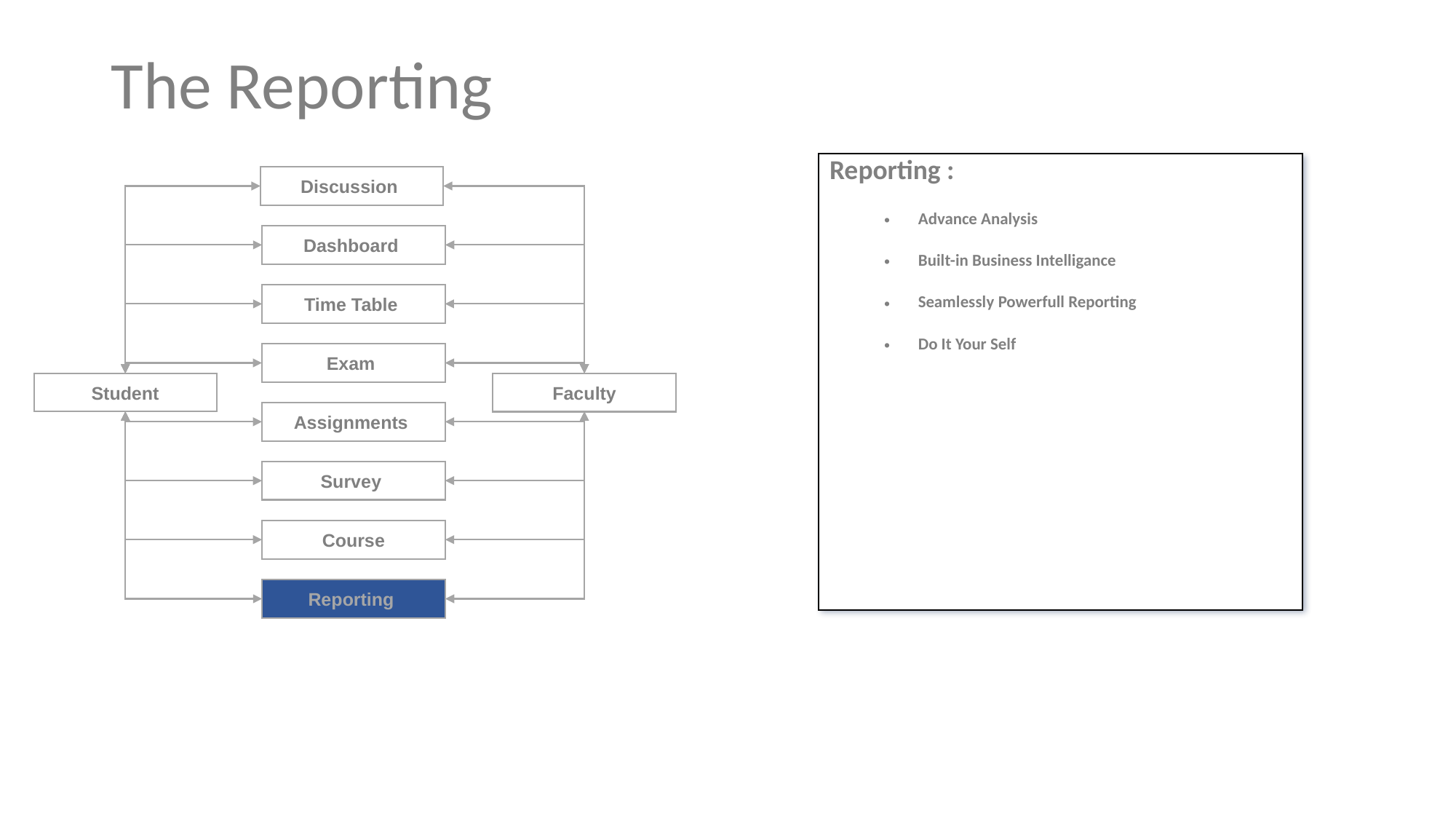

# The Reporting
| Reporting : Advance Analysis Built-in Business Intelligance Seamlessly Powerfull Reporting Do It Your Self |
| --- |
Discussion
Dashboard
Time Table
Exam
Assignments
Survey
Course
Reporting

Faculty

Student